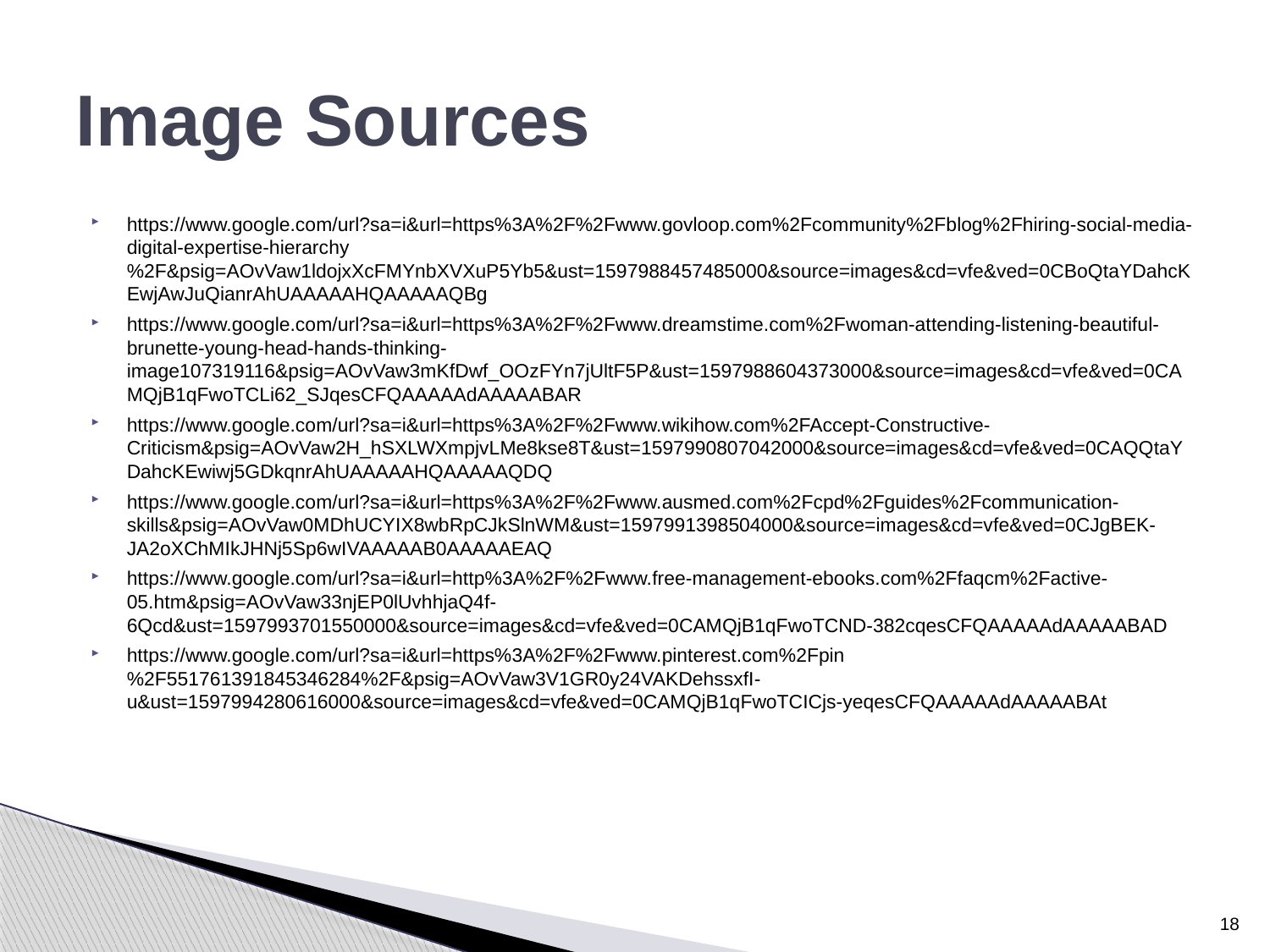

# Image Sources
https://www.google.com/url?sa=i&url=https%3A%2F%2Fwww.govloop.com%2Fcommunity%2Fblog%2Fhiring-social-media-digital-expertise-hierarchy%2F&psig=AOvVaw1ldojxXcFMYnbXVXuP5Yb5&ust=1597988457485000&source=images&cd=vfe&ved=0CBoQtaYDahcKEwjAwJuQianrAhUAAAAAHQAAAAAQBg
https://www.google.com/url?sa=i&url=https%3A%2F%2Fwww.dreamstime.com%2Fwoman-attending-listening-beautiful-brunette-young-head-hands-thinking-image107319116&psig=AOvVaw3mKfDwf_OOzFYn7jUltF5P&ust=1597988604373000&source=images&cd=vfe&ved=0CAMQjB1qFwoTCLi62_SJqesCFQAAAAAdAAAAABAR
https://www.google.com/url?sa=i&url=https%3A%2F%2Fwww.wikihow.com%2FAccept-Constructive-Criticism&psig=AOvVaw2H_hSXLWXmpjvLMe8kse8T&ust=1597990807042000&source=images&cd=vfe&ved=0CAQQtaYDahcKEwiwj5GDkqnrAhUAAAAAHQAAAAAQDQ
https://www.google.com/url?sa=i&url=https%3A%2F%2Fwww.ausmed.com%2Fcpd%2Fguides%2Fcommunication-skills&psig=AOvVaw0MDhUCYIX8wbRpCJkSlnWM&ust=1597991398504000&source=images&cd=vfe&ved=0CJgBEK-JA2oXChMIkJHNj5Sp6wIVAAAAAB0AAAAAEAQ
https://www.google.com/url?sa=i&url=http%3A%2F%2Fwww.free-management-ebooks.com%2Ffaqcm%2Factive-05.htm&psig=AOvVaw33njEP0lUvhhjaQ4f-6Qcd&ust=1597993701550000&source=images&cd=vfe&ved=0CAMQjB1qFwoTCND-382cqesCFQAAAAAdAAAAABAD
https://www.google.com/url?sa=i&url=https%3A%2F%2Fwww.pinterest.com%2Fpin%2F551761391845346284%2F&psig=AOvVaw3V1GR0y24VAKDehssxfI-u&ust=1597994280616000&source=images&cd=vfe&ved=0CAMQjB1qFwoTCICjs-yeqesCFQAAAAAdAAAAABAt

18